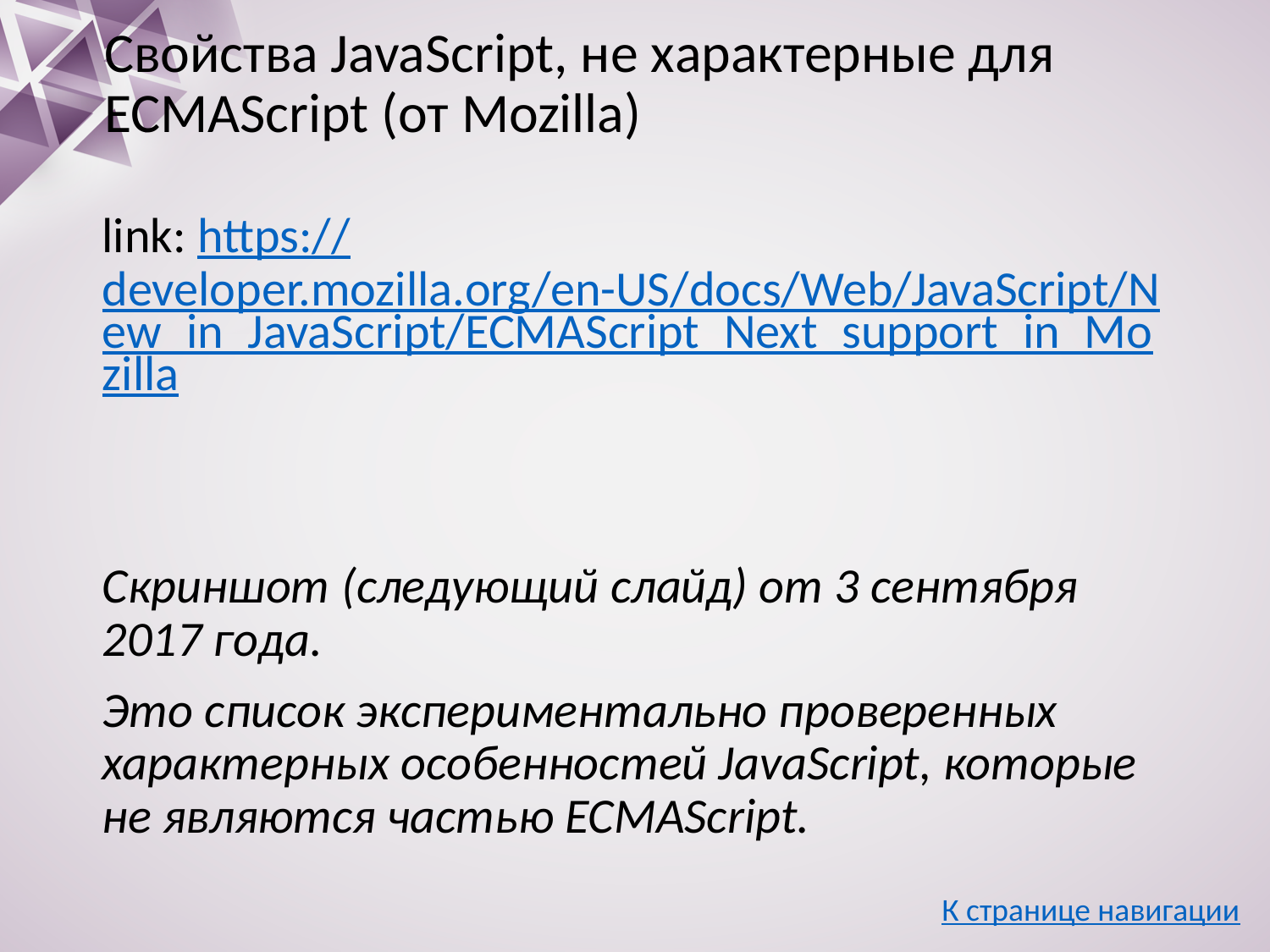

# Свойства JavaScript, не характерные для ECMAScript (от Mozilla)
link: https://developer.mozilla.org/en-US/docs/Web/JavaScript/New_in_JavaScript/ECMAScript_Next_support_in_Mozilla

Скриншот (следующий слайд) от 3 сентября 2017 года.
Это список экспериментально проверенных характерных особенностей JavaScript, которые не являются частью ECMAScript.
К странице навигации